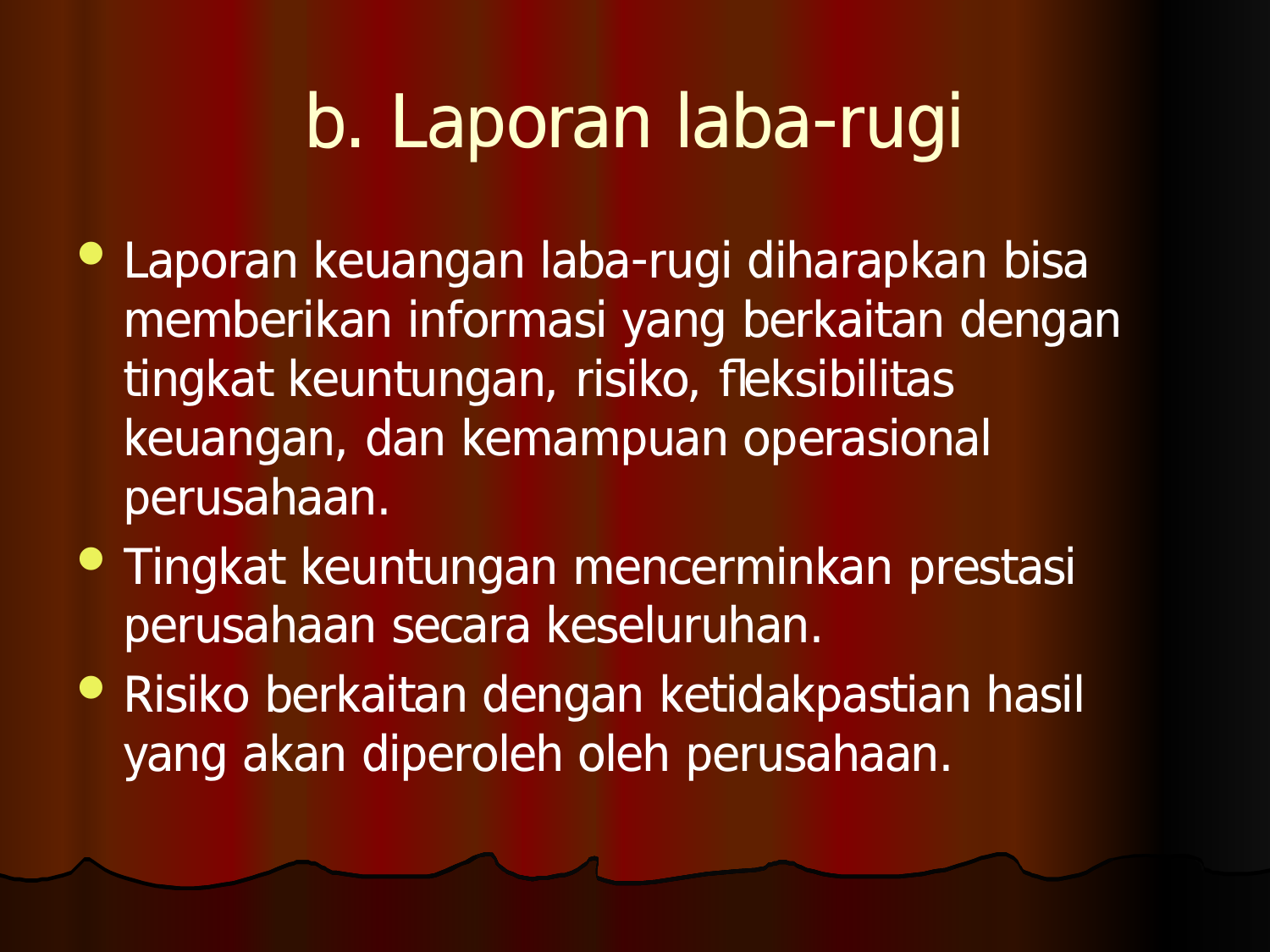

# b. Laporan laba-rugi
Laporan keuangan laba-rugi diharapkan bisa memberikan informasi yang berkaitan dengan tingkat keuntungan, risiko, fleksibilitas keuangan, dan kemampuan operasional perusahaan.
Tingkat keuntungan mencerminkan prestasi perusahaan secara keseluruhan.
Risiko berkaitan dengan ketidakpastian hasil yang akan diperoleh oleh perusahaan.